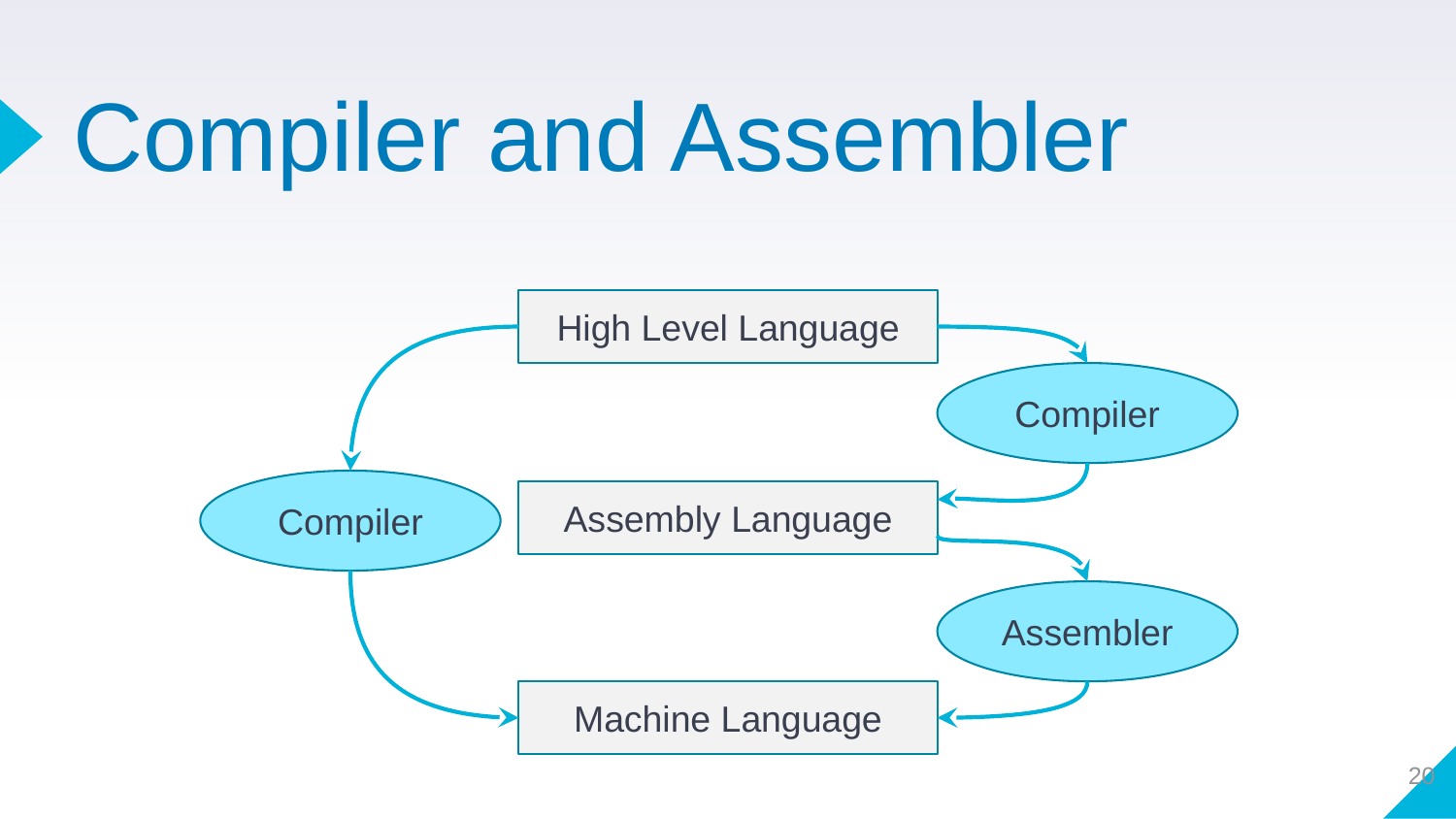

# Compiler and Assembler
High Level Language
Compiler
Compiler
Assembly Language
Assembler
Machine Language
20